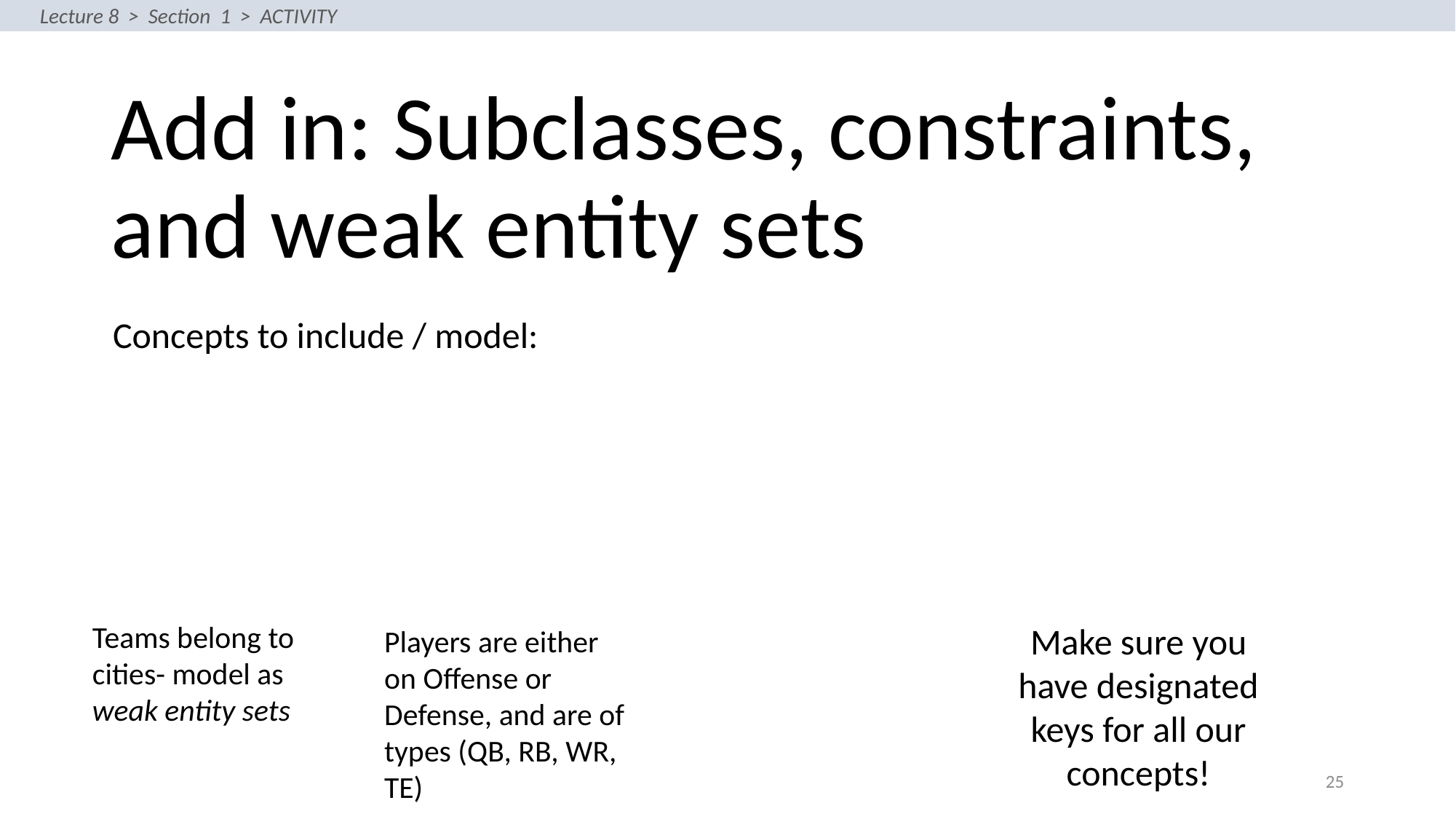

Lecture 8  >  Section  1  >  ACTIVITY
# Add in: Subclasses, constraints, and weak entity sets
Concepts to include / model:
Make sure you have designated keys for all our concepts!
Teams belong to cities- model as weak entity sets
Players are either on Offense or Defense, and are of types (QB, RB, WR, TE)
25